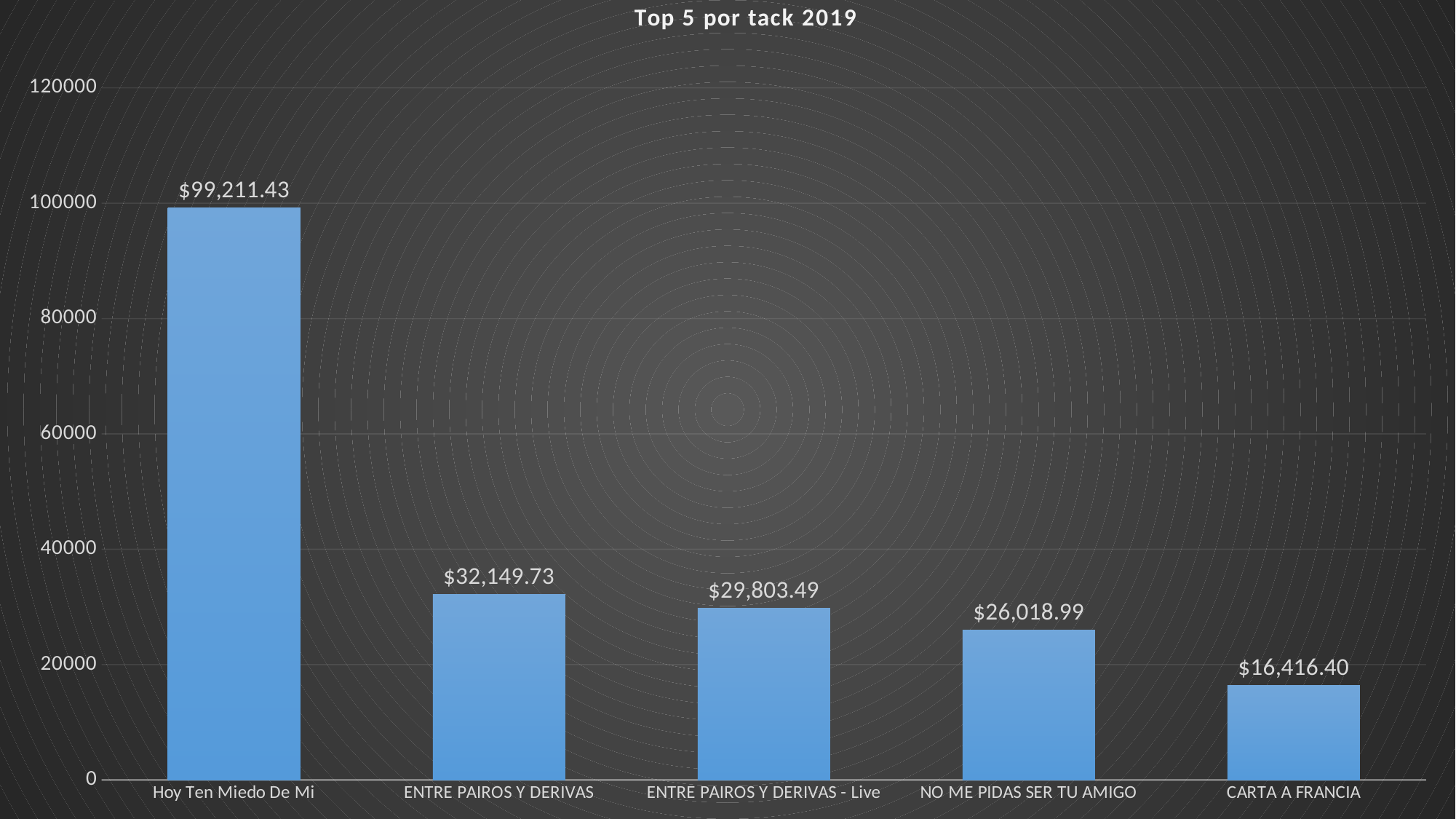

### Chart: Top 5 por tack 2019

| Category | Ingreso por tack |
|---|---|
| Hoy Ten Miedo De Mi | 99211.43318342538 |
| ENTRE PAIROS Y DERIVAS | 32149.727731008228 |
| ENTRE PAIROS Y DERIVAS - Live | 29803.49309962913 |
| NO ME PIDAS SER TU AMIGO | 26018.991584121908 |
| CARTA A FRANCIA | 16416.4012739109 |